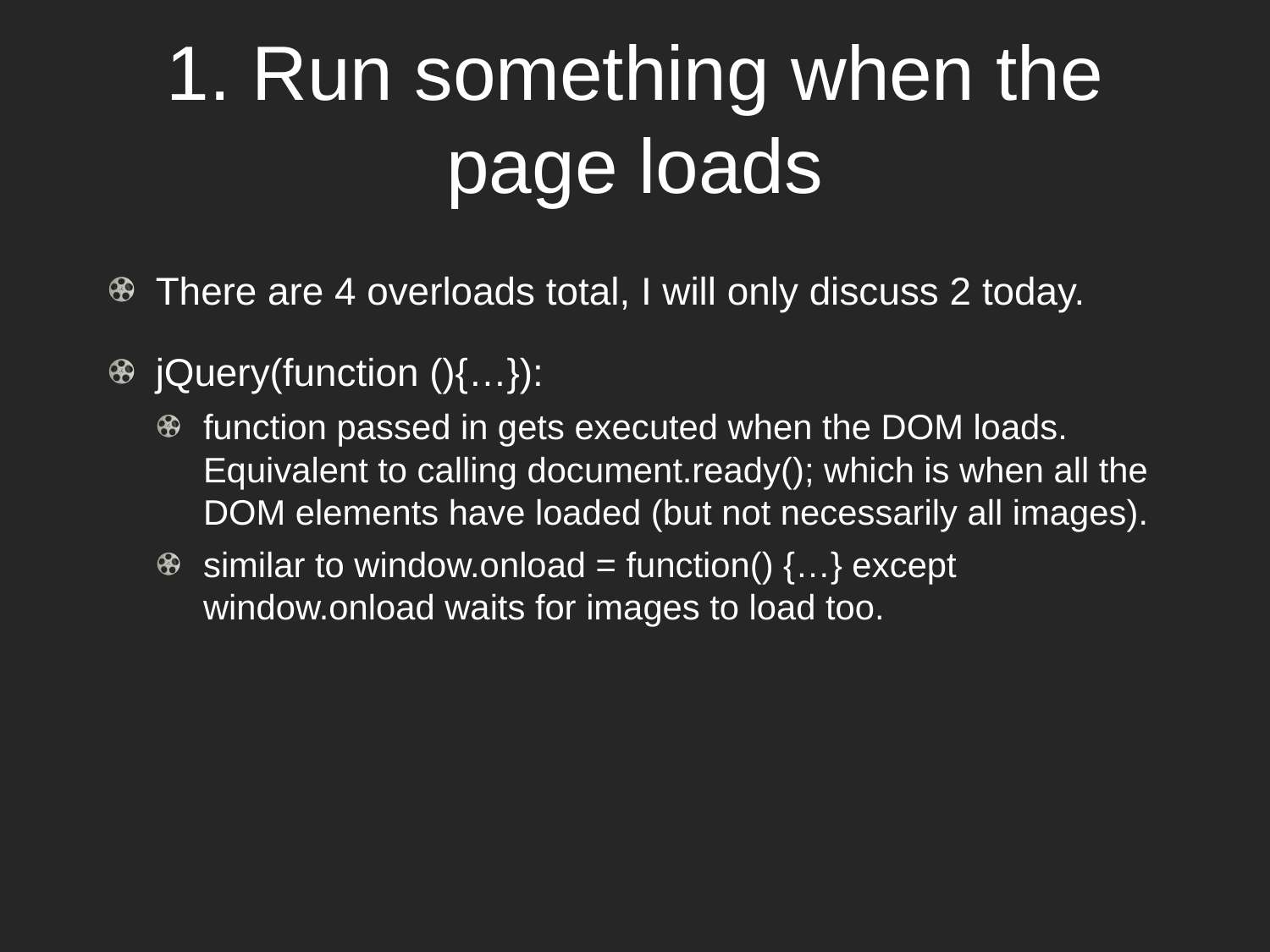

# 1. Run something when the page loads
There are 4 overloads total, I will only discuss 2 today.
jQuery(function (){…}):
function passed in gets executed when the DOM loads. Equivalent to calling document.ready(); which is when all the DOM elements have loaded (but not necessarily all images).
similar to window.onload = function() {…} except window.onload waits for images to load too.